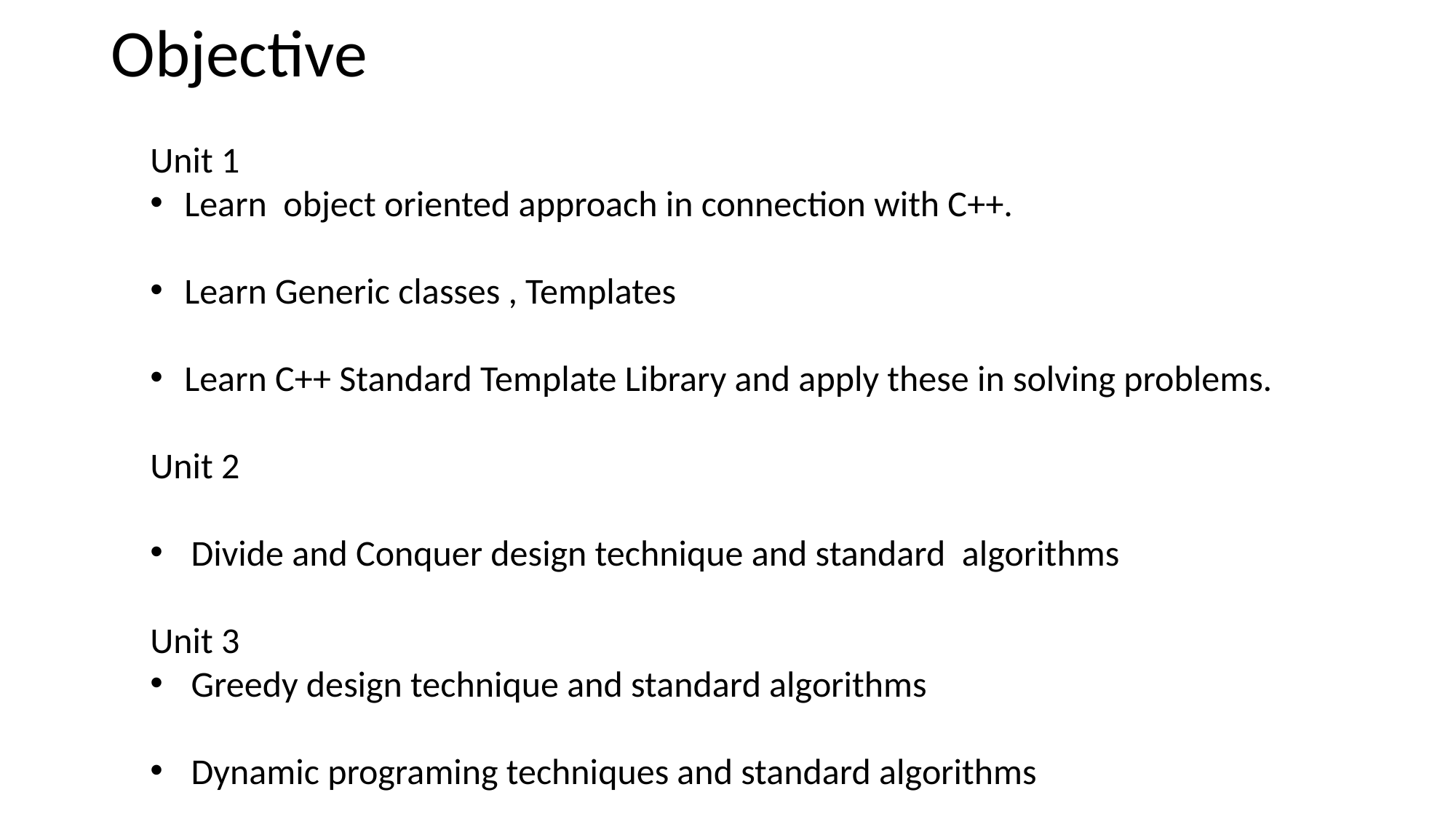

# Objective

Unit 1
Learn  object oriented approach in connection with C++.

Learn Generic classes , Templates

Learn C++ Standard Template Library and apply these in solving problems.

Unit 2

Divide and Conquer design technique and standard  algorithms

Unit 3
Greedy design technique and standard algorithms

Dynamic programing techniques and standard algorithms